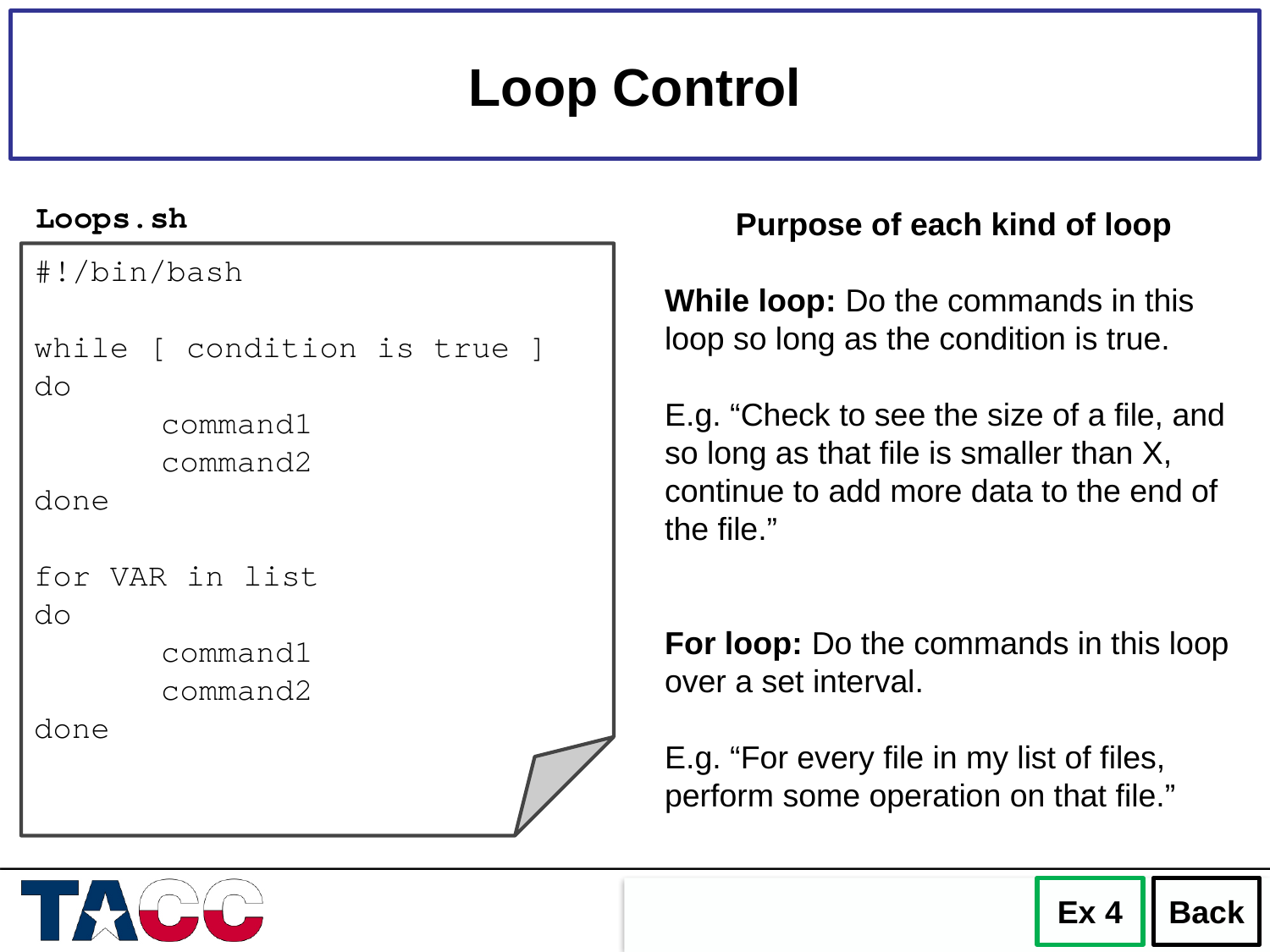

Loop Control
Loops.sh
Purpose of each kind of loop

While loop: Do the commands in this loop so long as the condition is true.

E.g. “Check to see the size of a file, and so long as that file is smaller than X, continue to add more data to the end of the file.”

For loop: Do the commands in this loop over a set interval.

E.g. “For every file in my list of files, perform some operation on that file.”
#!/bin/bash

while [ condition is true ]
do
	command1
	command2
done

for VAR in list
do
	command1
	command2
done
Ex 4
Back